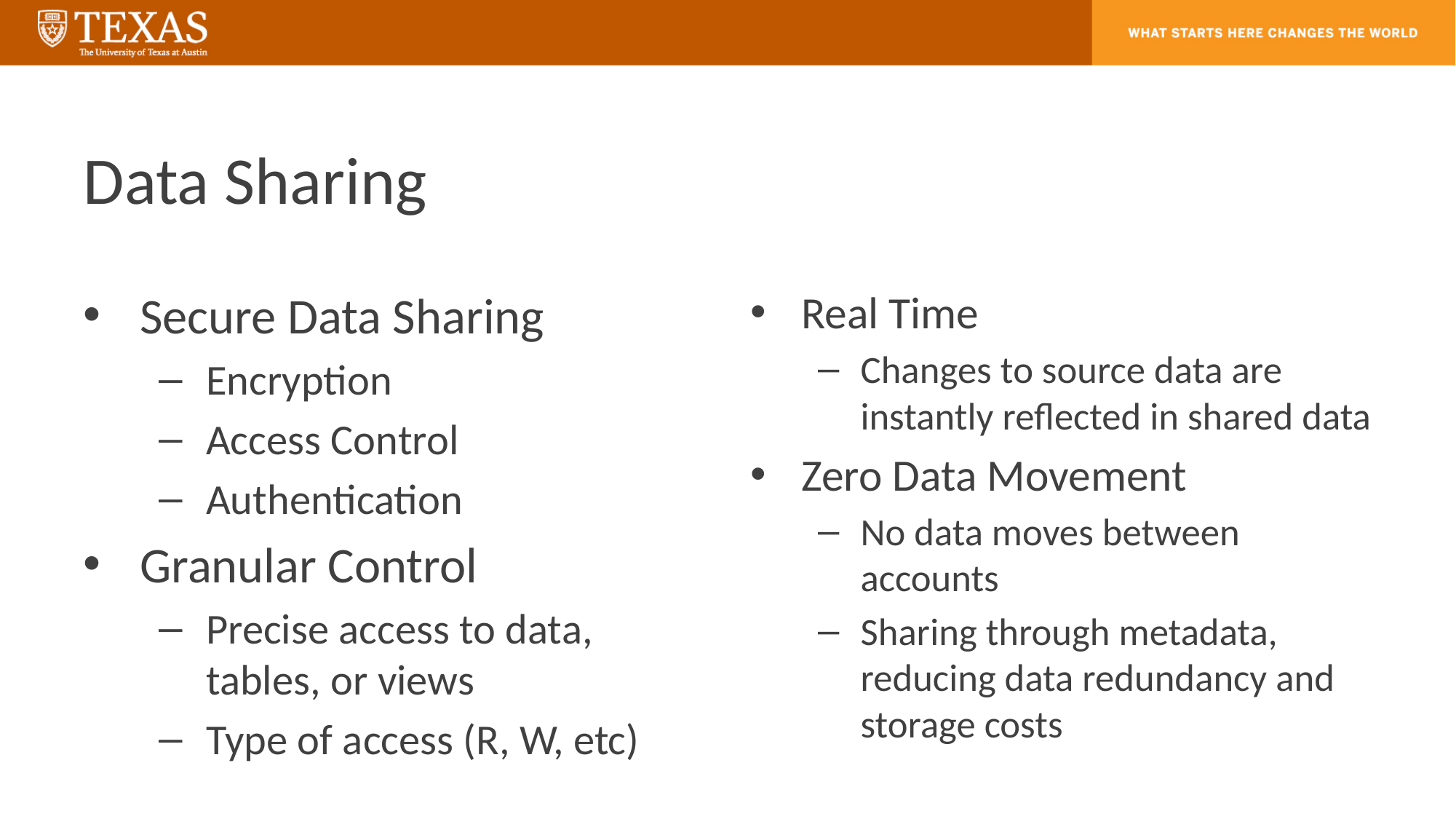

# Data Sharing
Secure Data Sharing
Encryption
Access Control
Authentication
Granular Control
Precise access to data, tables, or views
Type of access (R, W, etc)

Real Time
Changes to source data are instantly reflected in shared data
Zero Data Movement
No data moves between accounts
Sharing through metadata, reducing data redundancy and storage costs